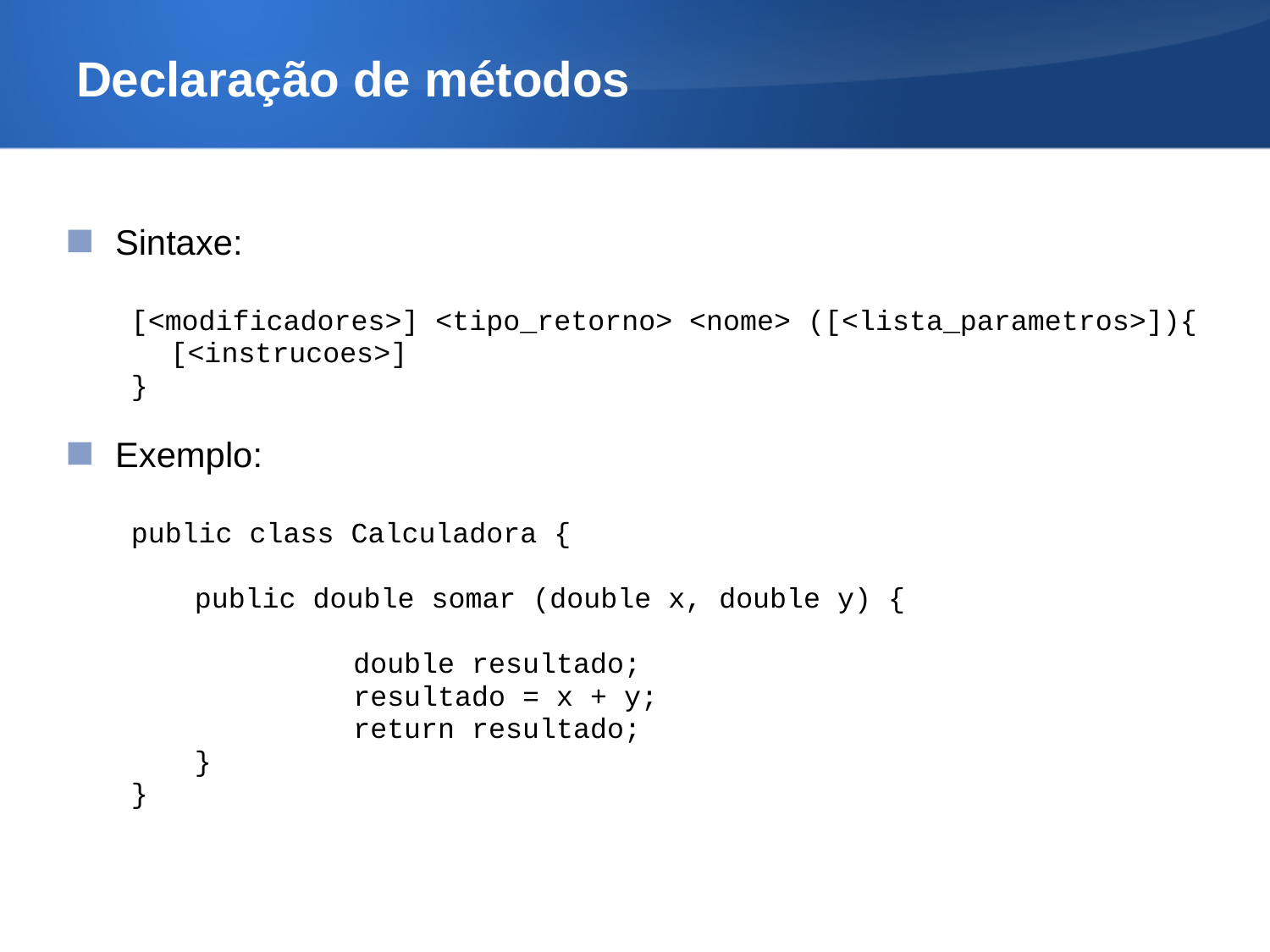

Declaração de métodos
Sintaxe:

[<modificadores>] <tipo_retorno> <nome> ([<lista_parametros>]){
	[<instrucoes>]
}

Exemplo:

public class Calculadora {

public double somar (double x, double y) {

		double resultado;
		resultado = x + y;
		return resultado;
}
}